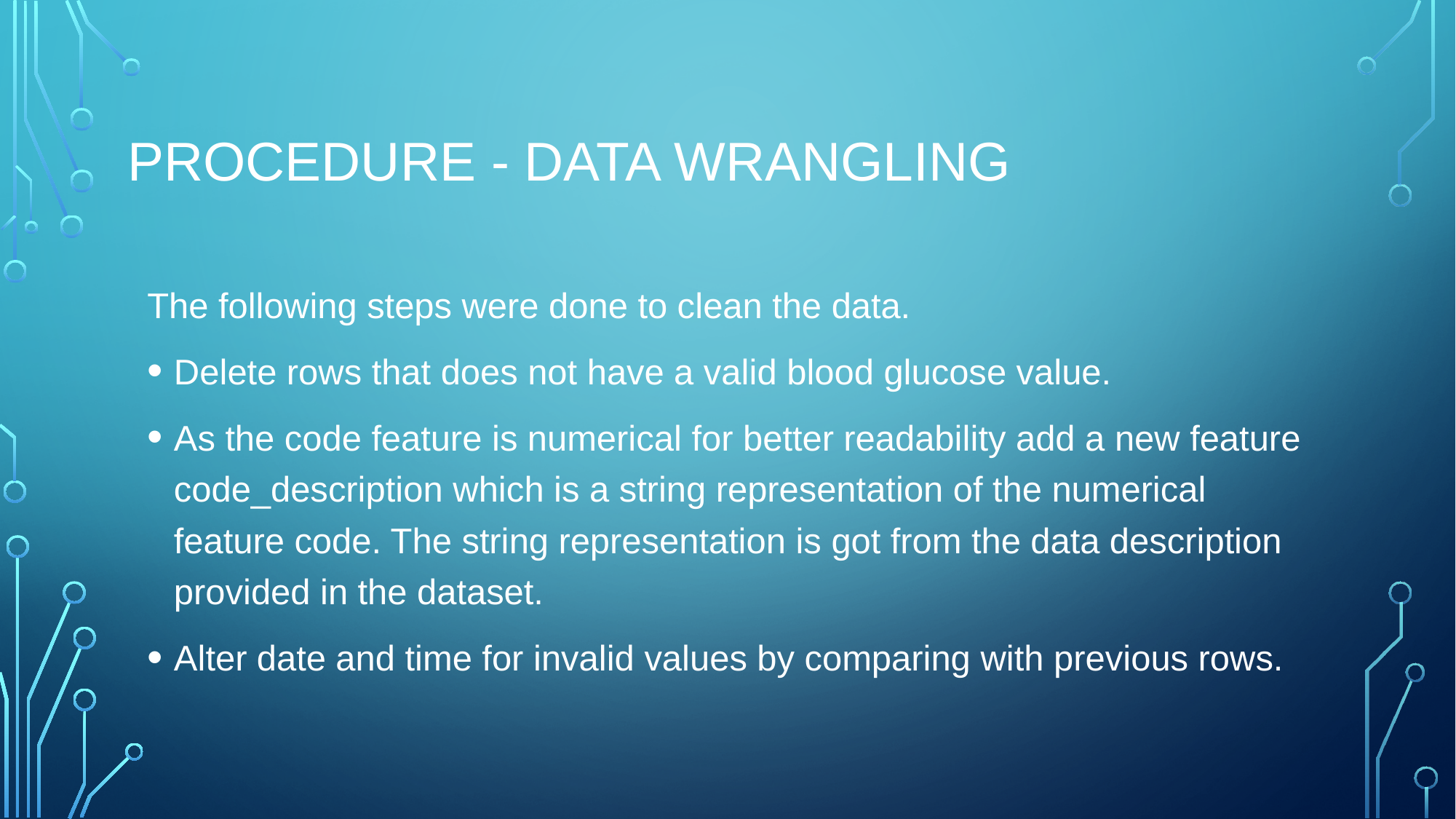

# Procedure - Data Wrangling
The following steps were done to clean the data.
Delete rows that does not have a valid blood glucose value.
As the code feature is numerical for better readability add a new feature code_description which is a string representation of the numerical feature code. The string representation is got from the data description provided in the dataset.
Alter date and time for invalid values by comparing with previous rows.